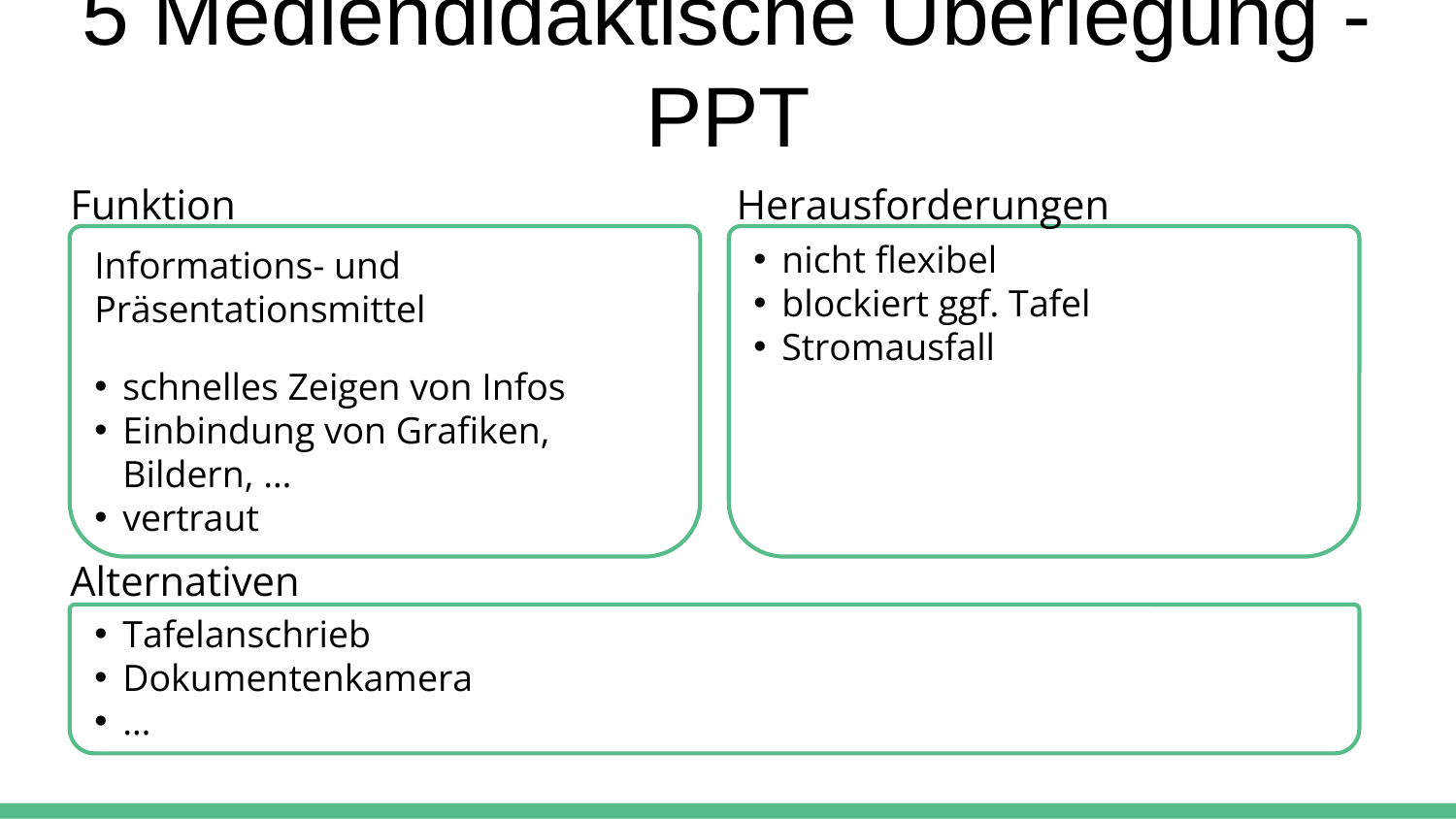

# 5 Mediendidaktische Überlegung - PPT
Funktion
Herausforderungen

nicht flexibel
blockiert ggf. Tafel
Stromausfall
Informations- und Präsentationsmittel

schnelles Zeigen von Infos
Einbindung von Grafiken, Bildern, …
vertraut
Alternativen

Tafelanschrieb
Dokumentenkamera
…